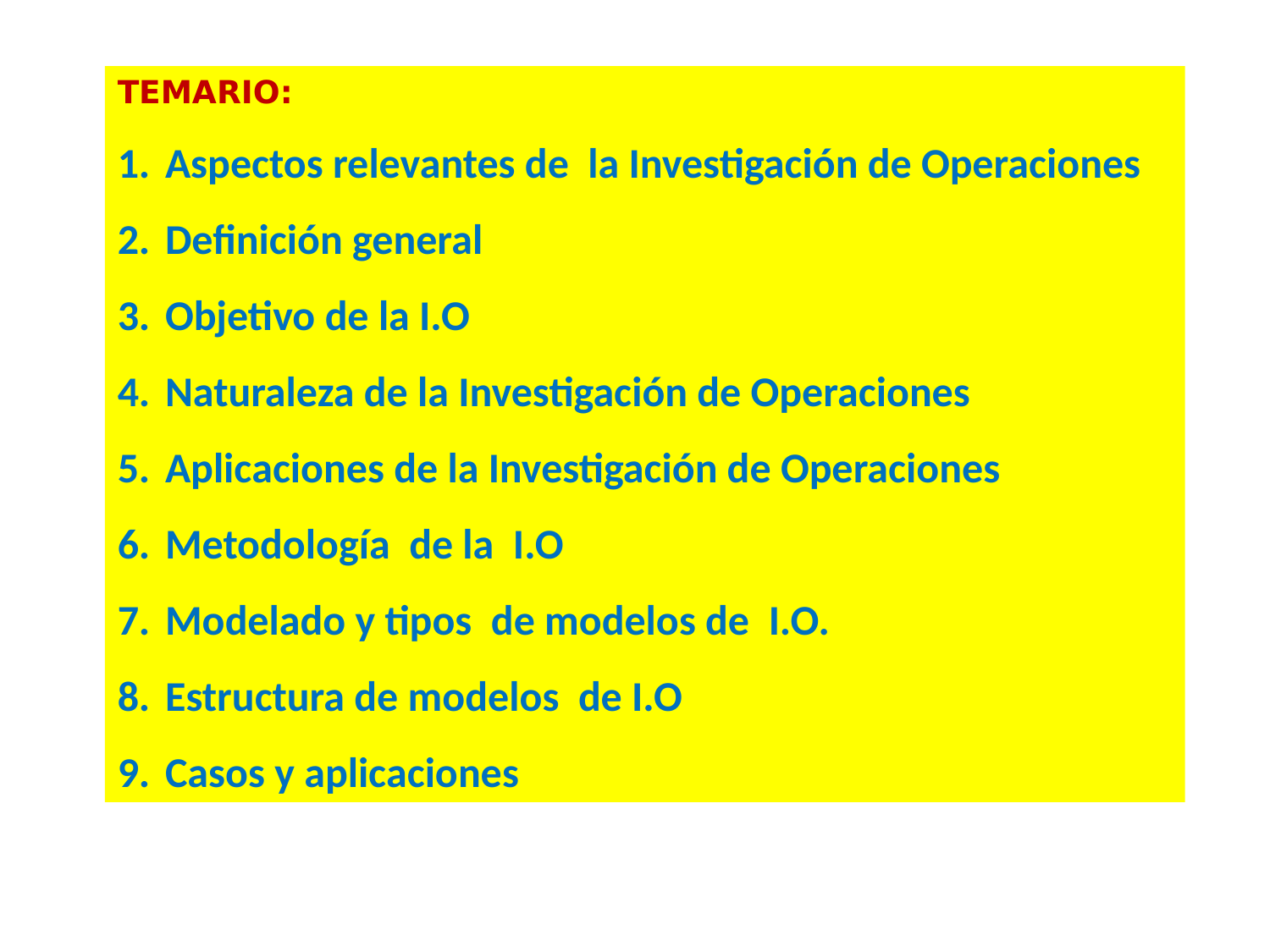

TEMARIO:
Aspectos relevantes de  la Investigación de Operaciones
Definición general
Objetivo de la I.O
Naturaleza de la Investigación de Operaciones
Aplicaciones de la Investigación de Operaciones
Metodología  de la  I.O
Modelado y tipos  de modelos de  I.O.
Estructura de modelos  de I.O
Casos y aplicaciones